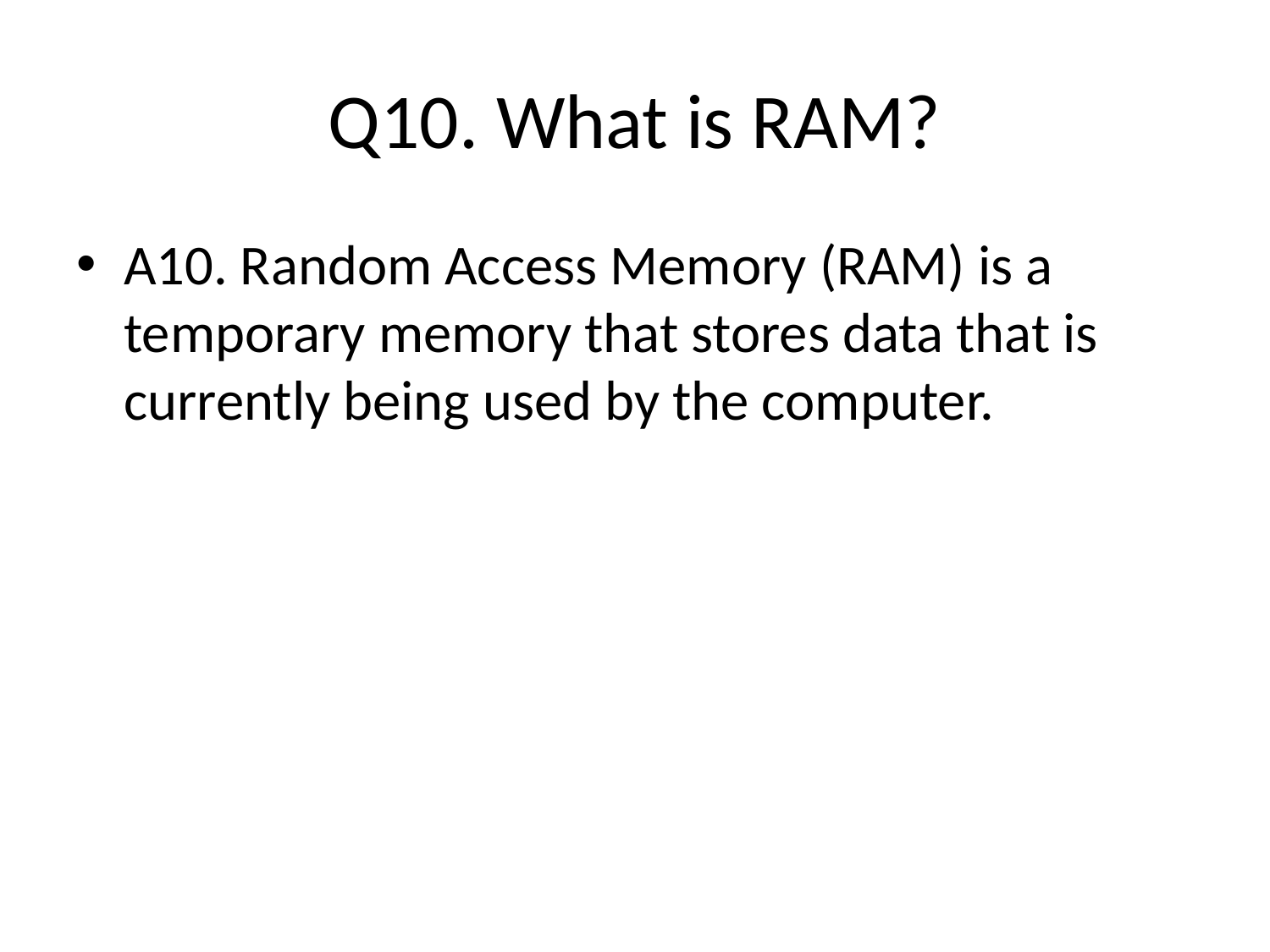

# Q10. What is RAM?
A10. Random Access Memory (RAM) is a temporary memory that stores data that is currently being used by the computer.